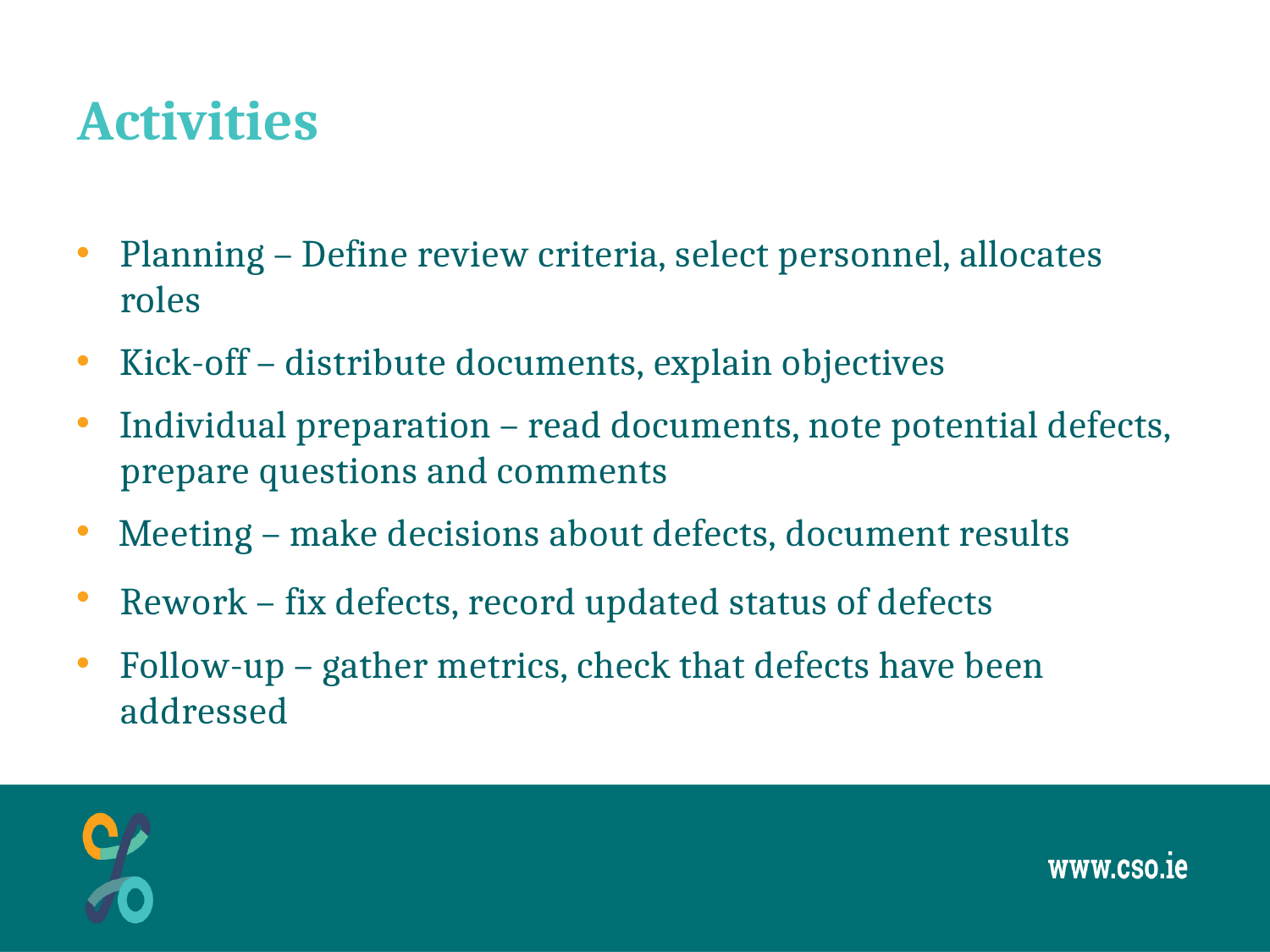

# Activities
Planning – Define review criteria, select personnel, allocates roles
Kick-off – distribute documents, explain objectives
Individual preparation – read documents, note potential defects, prepare questions and comments
Meeting – make decisions about defects, document results
Rework – fix defects, record updated status of defects
Follow-up – gather metrics, check that defects have been addressed